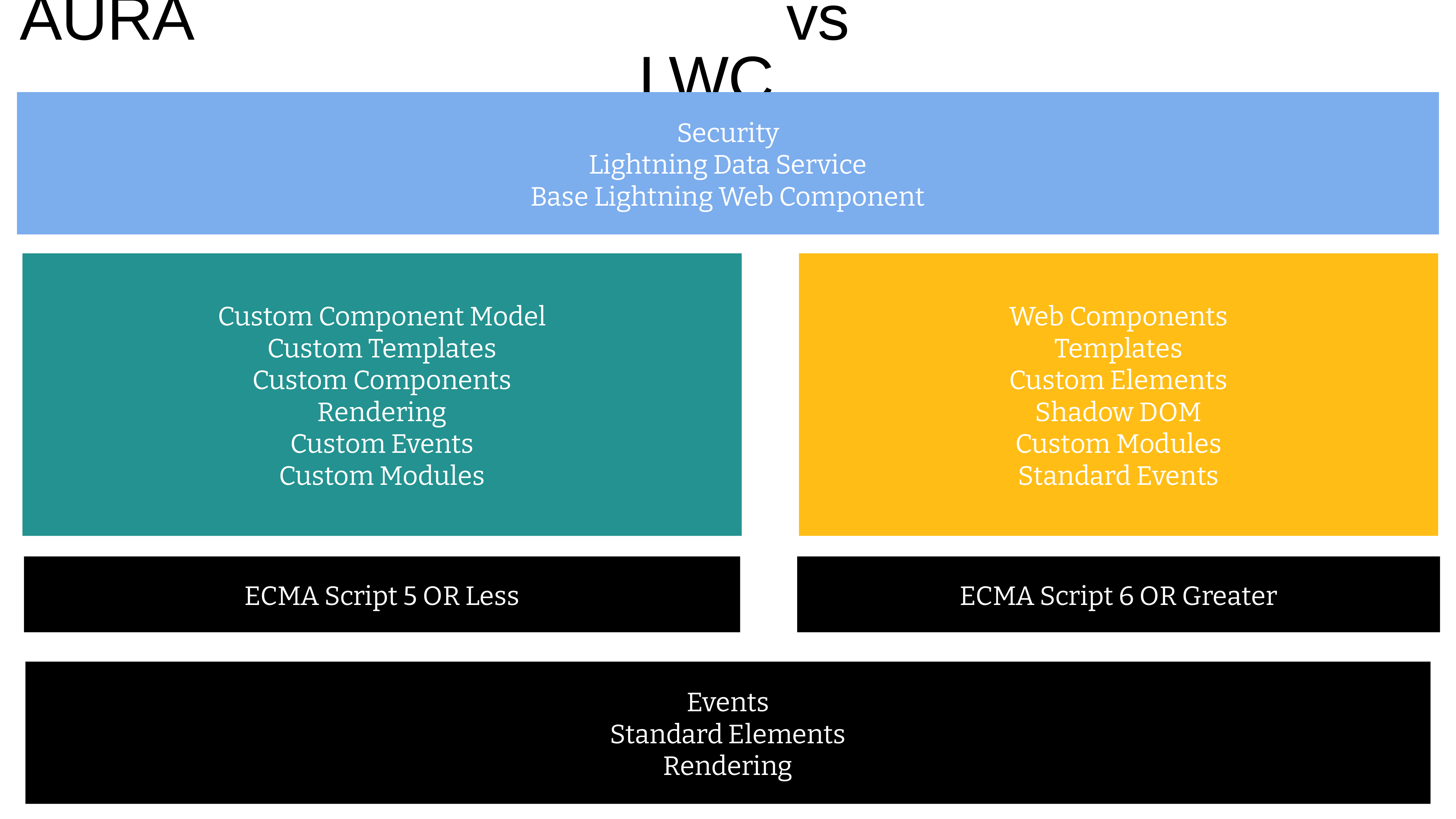

AURA                                   vs                                 LWC
Security
Lightning Data Service
Base Lightning Web Component
Custom Component Model
Custom Templates
Custom Components
Rendering
Custom Events
Custom Modules
Web Components
Templates
Custom Elements
Shadow DOM
Custom Modules
Standard Events
ECMA Script 5 OR Less
ECMA Script 6 OR Greater
Events
Standard Elements
Rendering